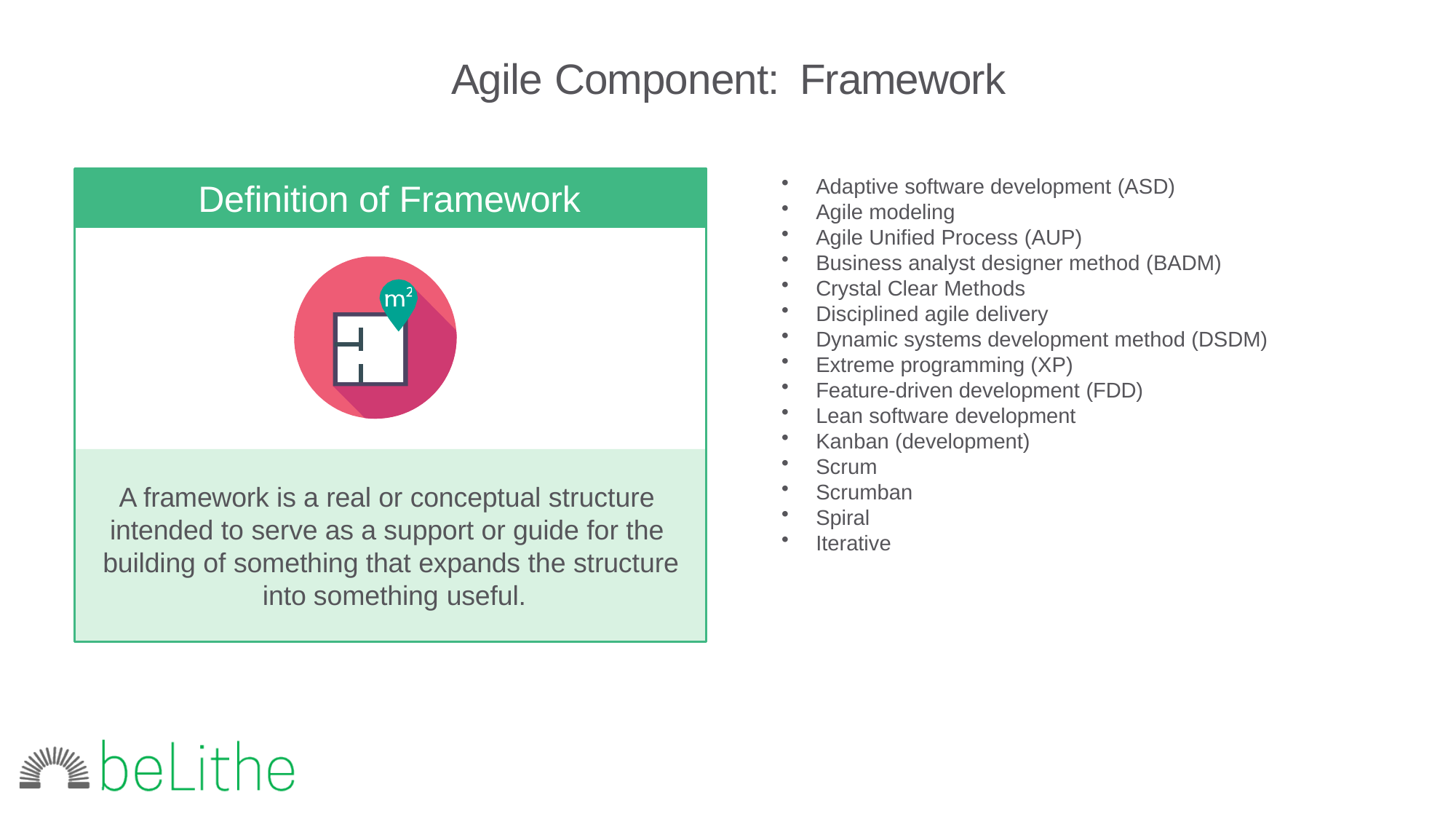

# Agile Component:	Framework

Adaptive software development (ASD)
Agile modeling
Agile Unified Process (AUP)
Business analyst designer method (BADM)
Crystal Clear Methods
Disciplined agile delivery
Dynamic systems development method (DSDM)
Extreme programming (XP)
Feature-driven development (FDD)
Lean software development
Kanban (development)
Scrum
Scrumban
Spiral
Iterative
Definition of Framework

A framework is a real or conceptual structure  intended to serve as a support or guide for the  building of something that expands the structure  into something useful.